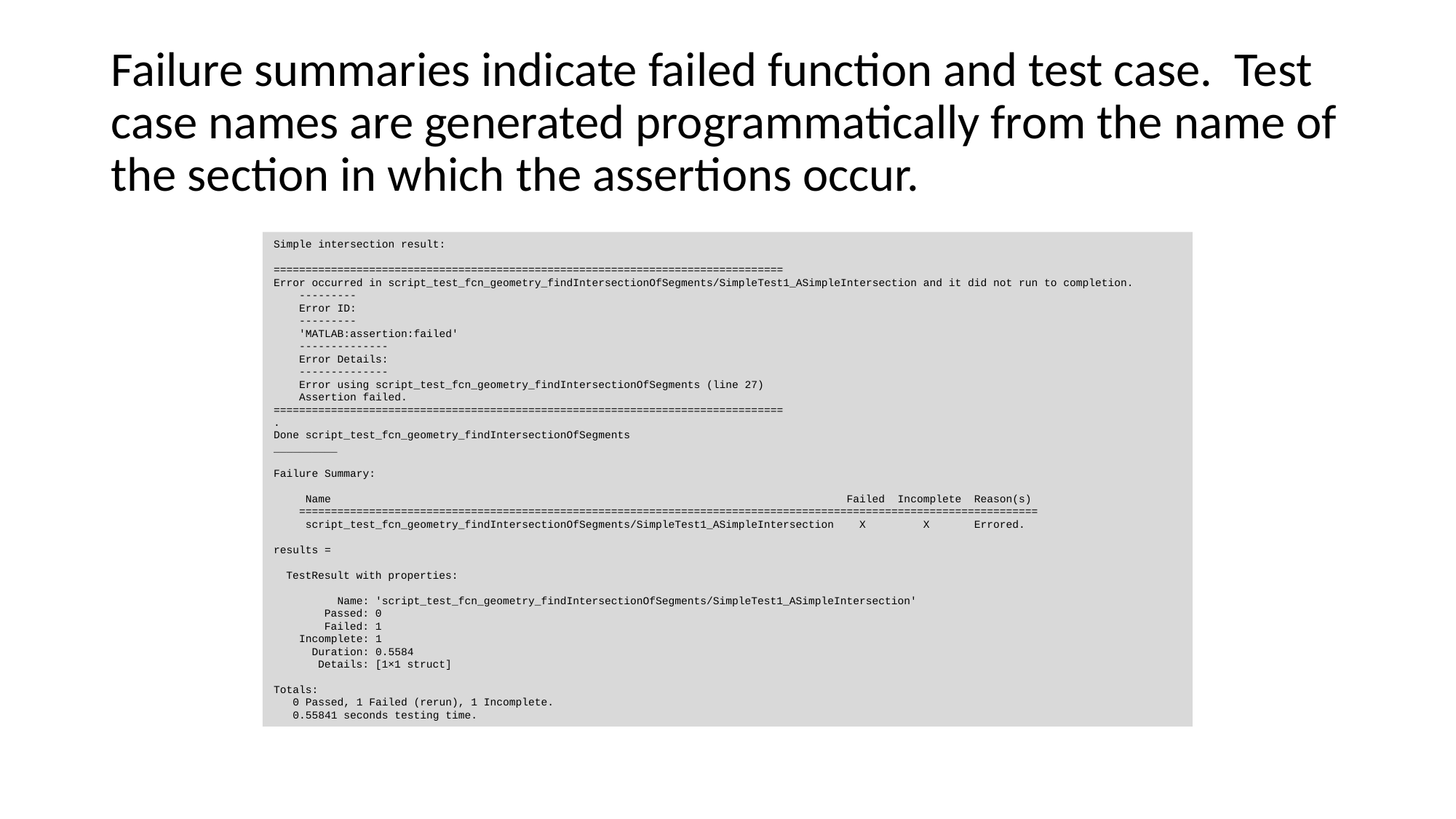

# Failure summaries indicate failed function and test case.  Test case names are generated programmatically from the name of the section in which the assertions occur.
Simple intersection result:

================================================================================
Error occurred in script_test_fcn_geometry_findIntersectionOfSegments/SimpleTest1_ASimpleIntersection and it did not run to completion.
    ---------
    Error ID:
    ---------
    'MATLAB:assertion:failed'
    --------------
    Error Details:
    --------------
    Error using script_test_fcn_geometry_findIntersectionOfSegments (line 27)
    Assertion failed.
================================================================================
.
Done script_test_fcn_geometry_findIntersectionOfSegments
__________

Failure Summary:

     Name                                                                                 Failed  Incomplete  Reason(s)
    ====================================================================================================================
     script_test_fcn_geometry_findIntersectionOfSegments/SimpleTest1_ASimpleIntersection    X         X       Errored.

results =

  TestResult with properties:

          Name: 'script_test_fcn_geometry_findIntersectionOfSegments/SimpleTest1_ASimpleIntersection'
        Passed: 0
        Failed: 1
    Incomplete: 1
      Duration: 0.5584
       Details: [1×1 struct]

Totals:
   0 Passed, 1 Failed (rerun), 1 Incomplete.
   0.55841 seconds testing time.